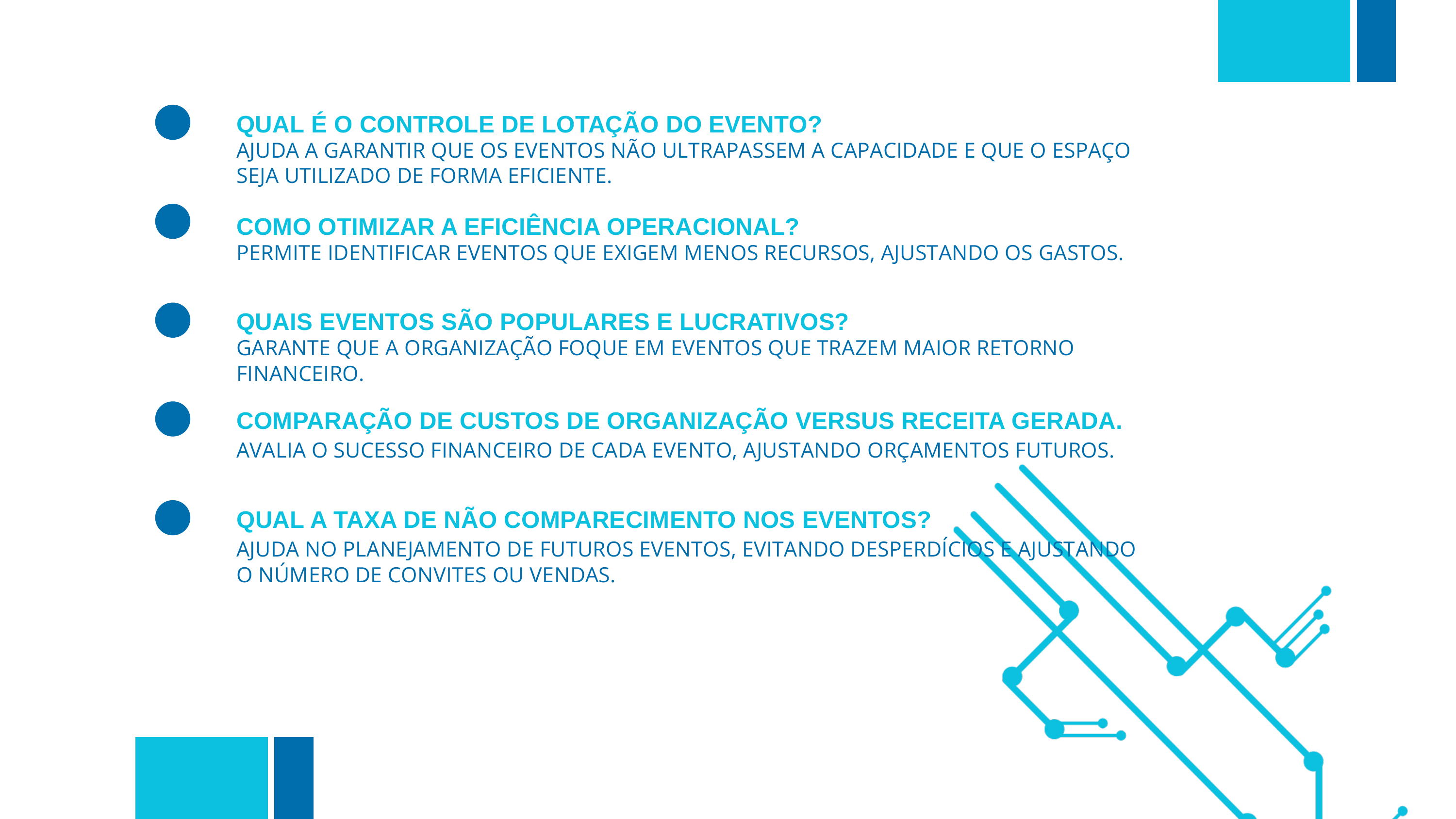

QUAL É O CONTROLE DE LOTAÇÃO DO EVENTO?
AJUDA A GARANTIR QUE OS EVENTOS NÃO ULTRAPASSEM A CAPACIDADE E QUE O ESPAÇO SEJA UTILIZADO DE FORMA EFICIENTE.

COMO OTIMIZAR A EFICIÊNCIA OPERACIONAL?
PERMITE IDENTIFICAR EVENTOS QUE EXIGEM MENOS RECURSOS, AJUSTANDO OS GASTOS.

QUAIS EVENTOS SÃO POPULARES E LUCRATIVOS?
GARANTE QUE A ORGANIZAÇÃO FOQUE EM EVENTOS QUE TRAZEM MAIOR RETORNO FINANCEIRO.

COMPARAÇÃO DE CUSTOS DE ORGANIZAÇÃO VERSUS RECEITA GERADA.
AVALIA O SUCESSO FINANCEIRO DE CADA EVENTO, AJUSTANDO ORÇAMENTOS FUTUROS.

QUAL A TAXA DE NÃO COMPARECIMENTO NOS EVENTOS?
AJUDA NO PLANEJAMENTO DE FUTUROS EVENTOS, EVITANDO DESPERDÍCIOS E AJUSTANDO O NÚMERO DE CONVITES OU VENDAS.